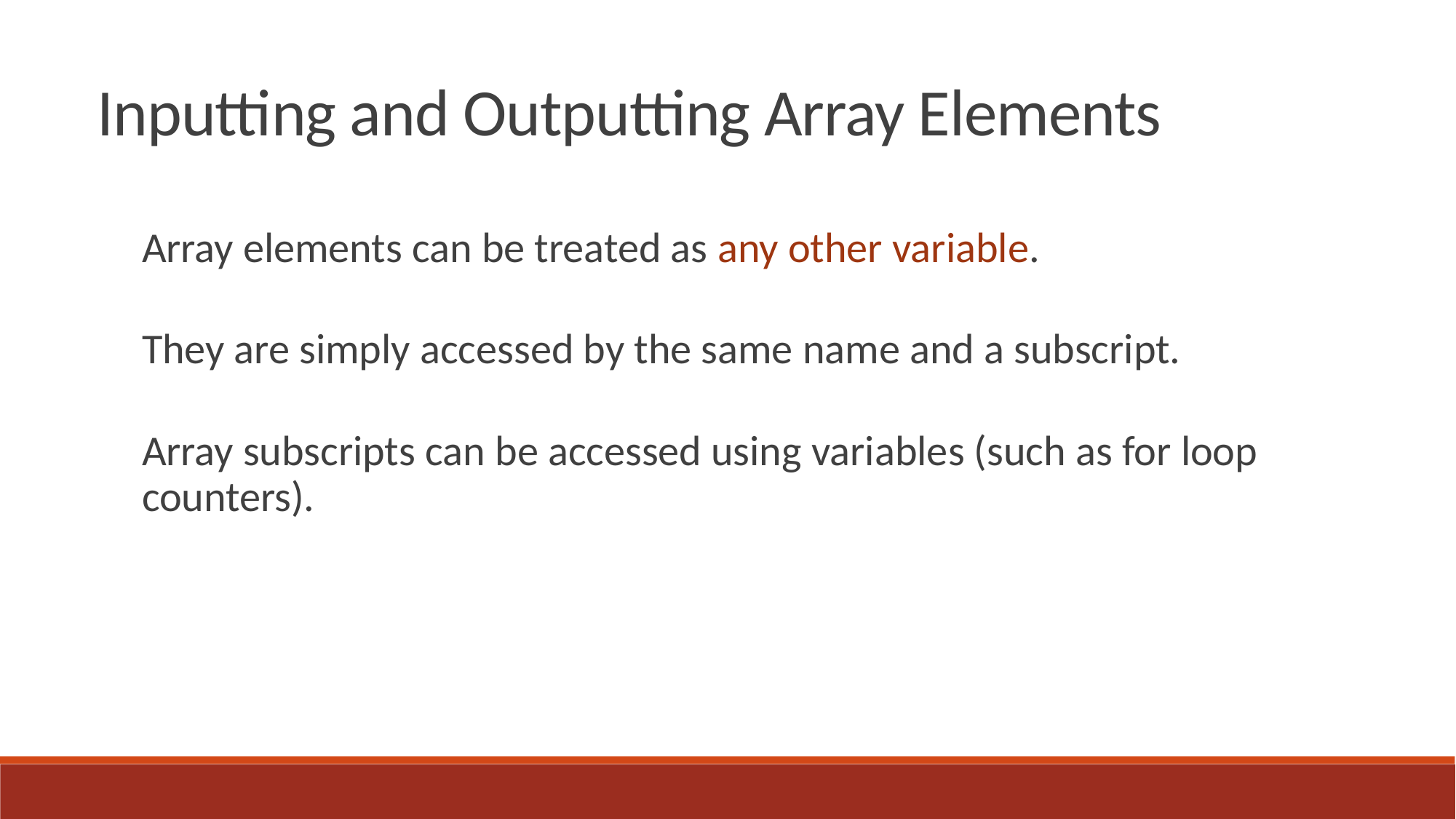

Array elements can be treated as any other variable.

They are simply accessed by the same name and a subscript.

Array subscripts can be accessed using variables (such as for loop counters).
Inputting and Outputting Array Elements